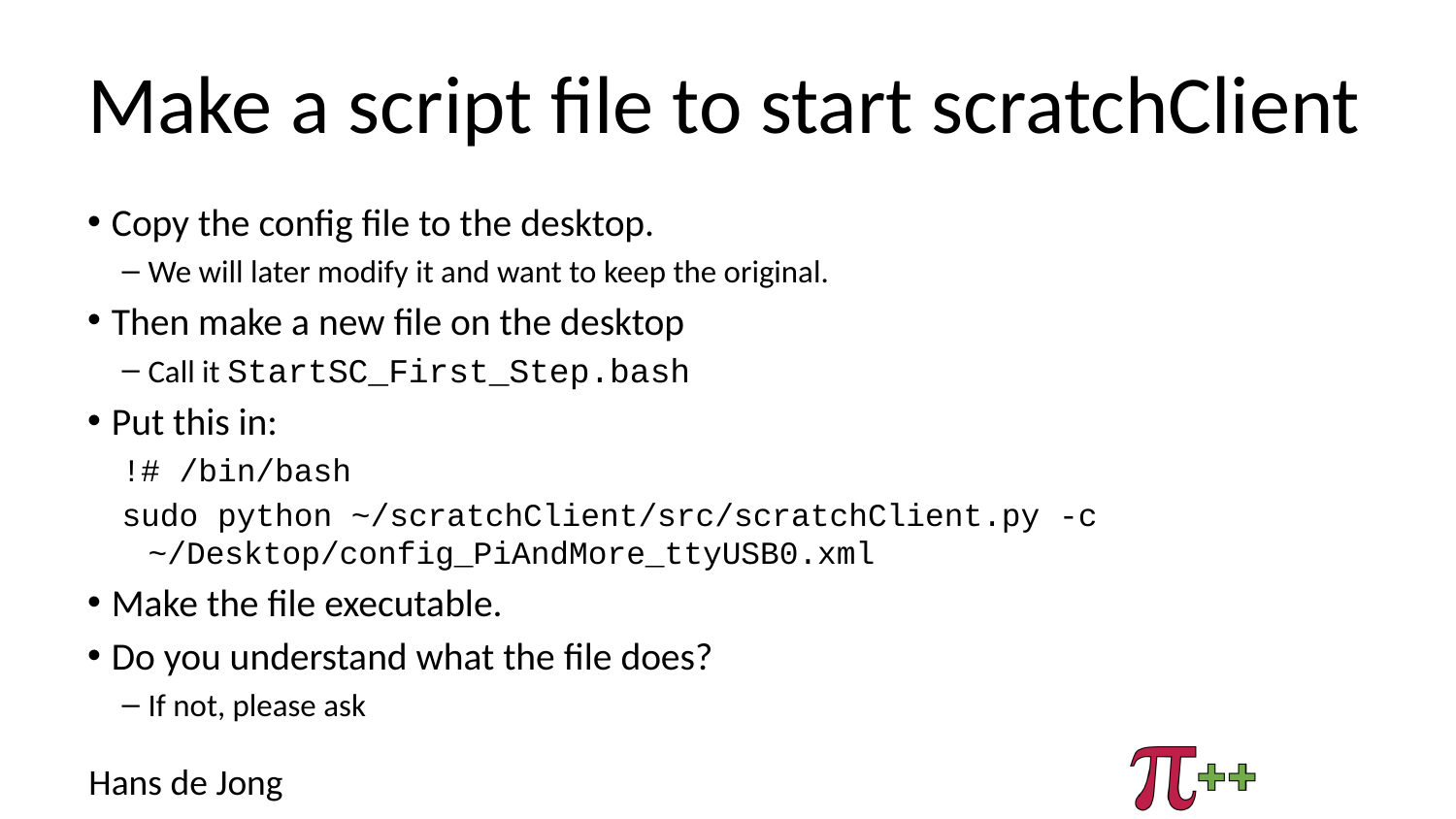

# Make a script file to start scratchClient
Copy the config file to the desktop.
We will later modify it and want to keep the original.
Then make a new file on the desktop
Call it StartSC_First_Step.bash
Put this in:
!# /bin/bash
sudo python ~/scratchClient/src/scratchClient.py -c ~/Desktop/config_PiAndMore_ttyUSB0.xml
Make the file executable.
Do you understand what the file does?
If not, please ask